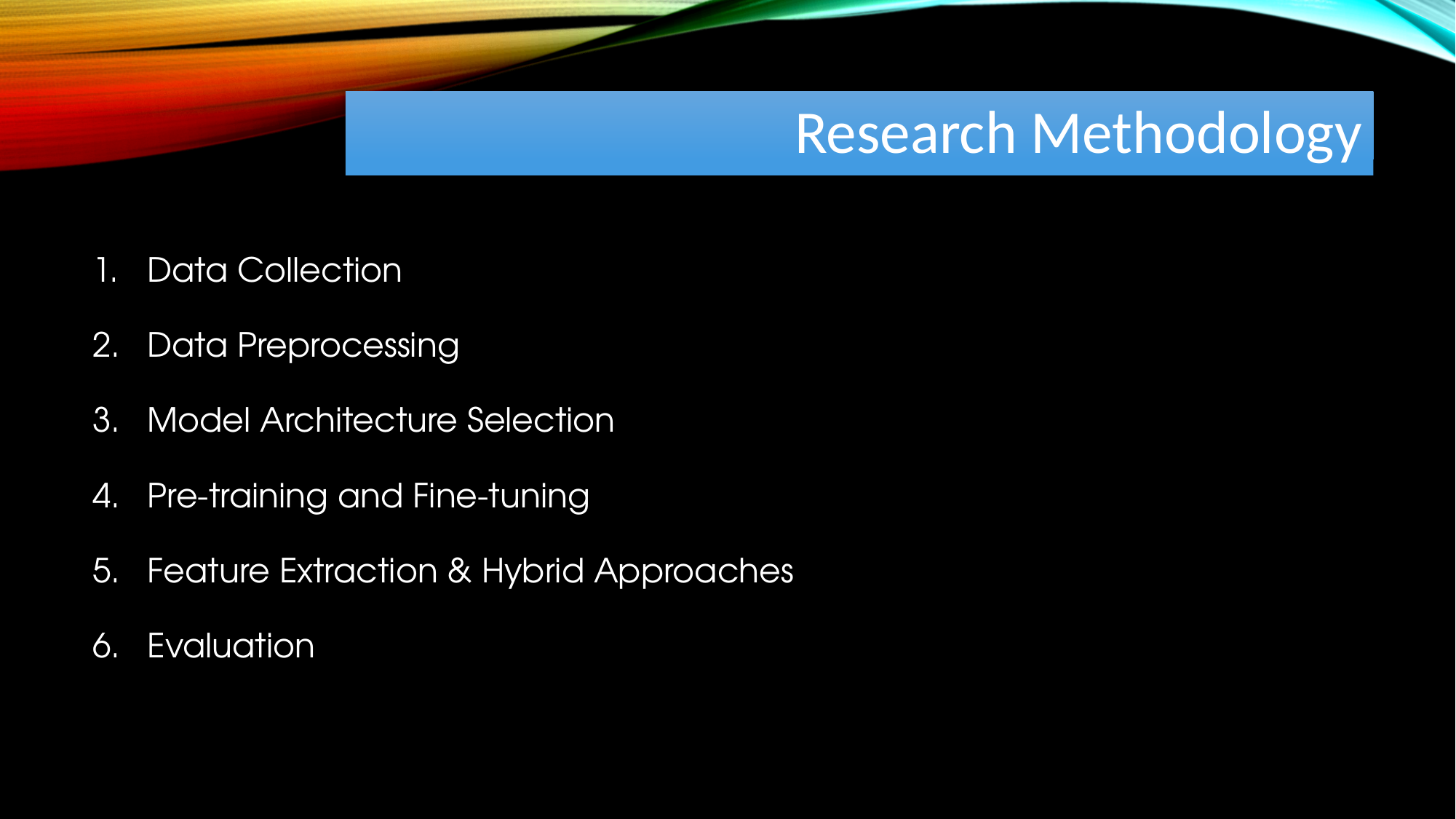

# Research Methodology
Data Collection
Data Preprocessing
Model Architecture Selection
Pre-training and Fine-tuning
Feature Extraction & Hybrid Approaches
Evaluation